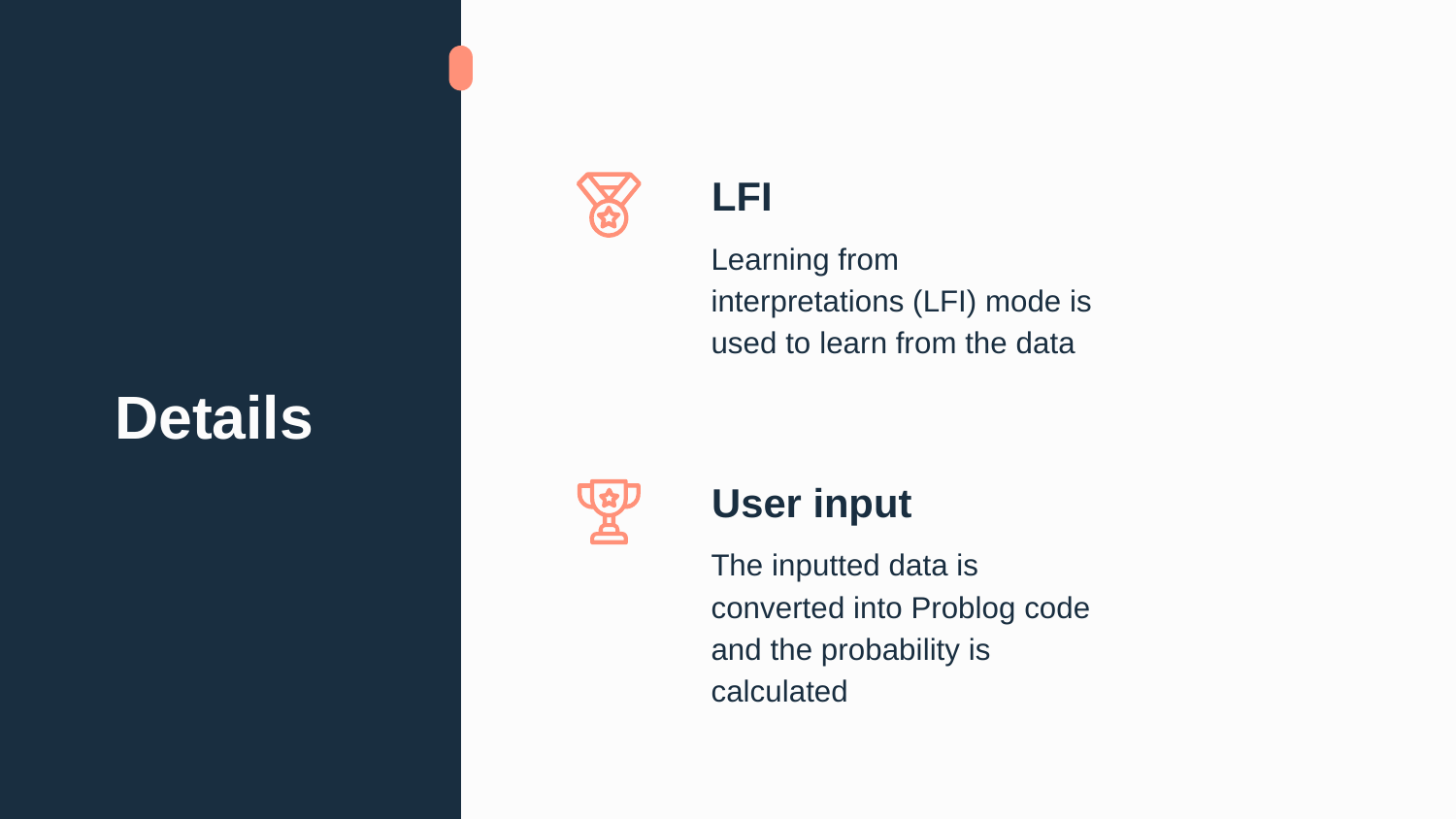

LFI

Learning from interpretations (LFI) mode is used to learn from the data
# Details
User input

The inputted data is converted into Problog code and the probability is calculated